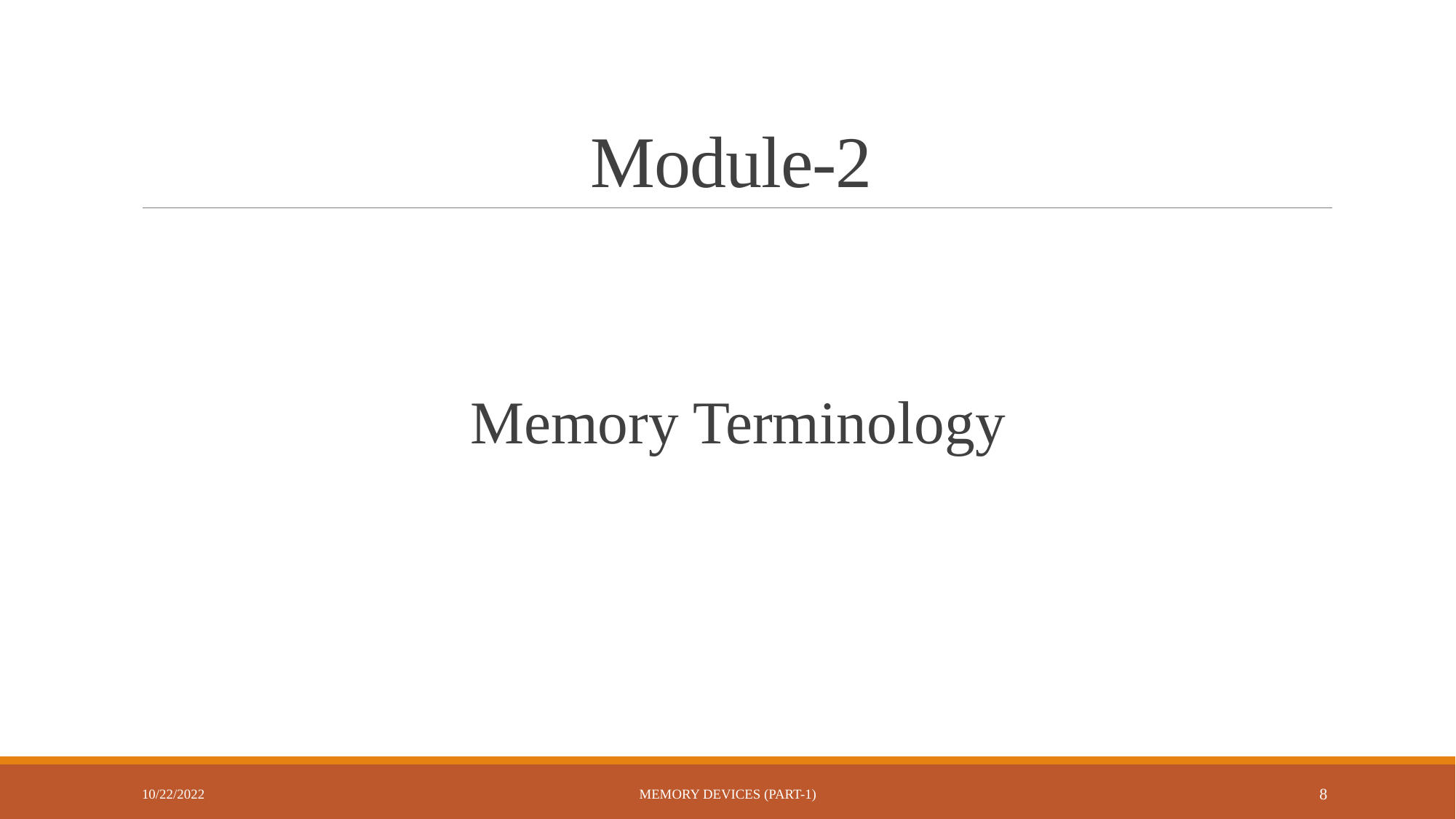

# Module-2

Memory Terminology
10/22/2022
Memory Devices (Part-1)
8